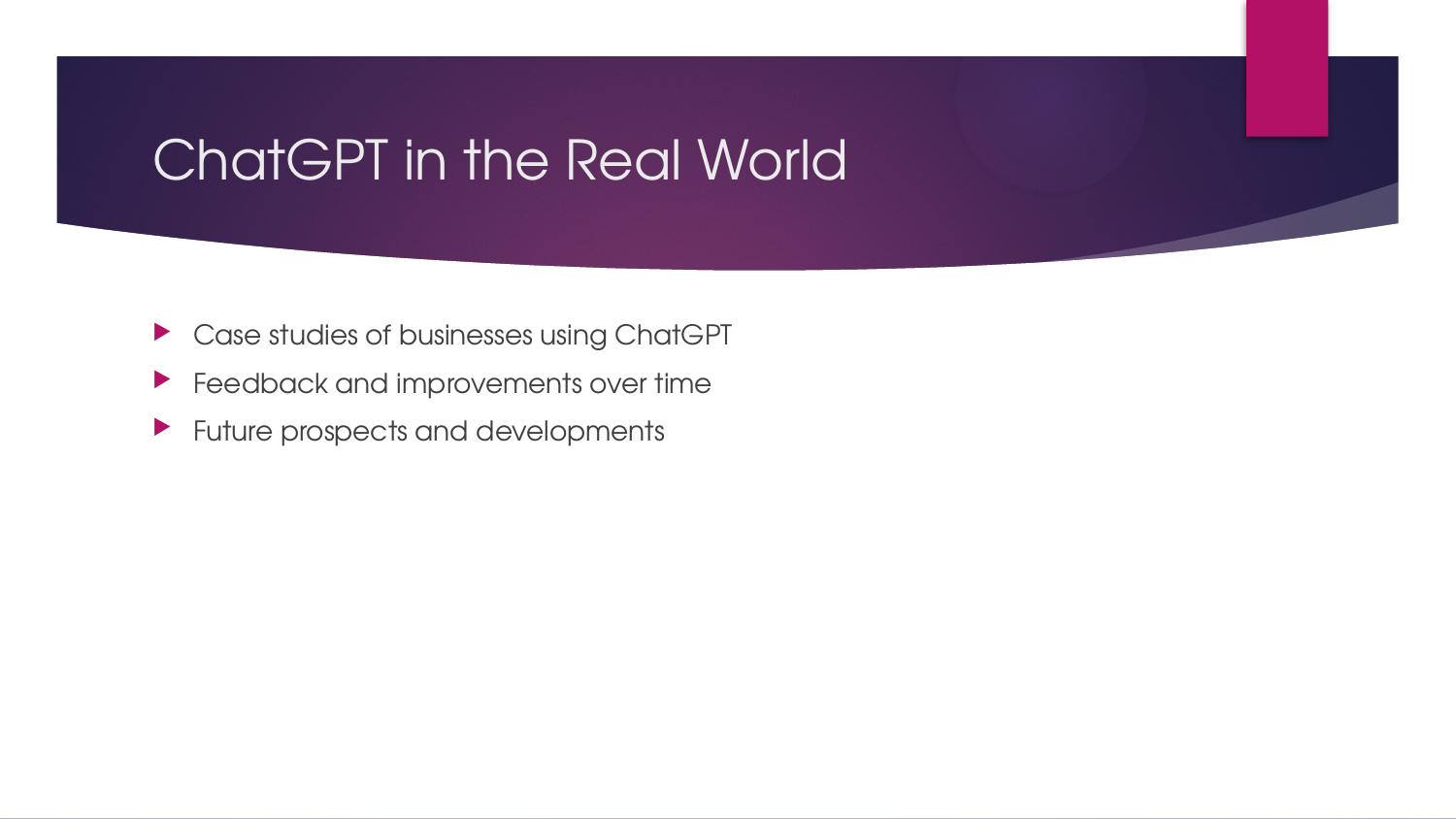

# ChatGPT in the Real World
Case studies of businesses using ChatGPT
Feedback and improvements over time
Future prospects and developments